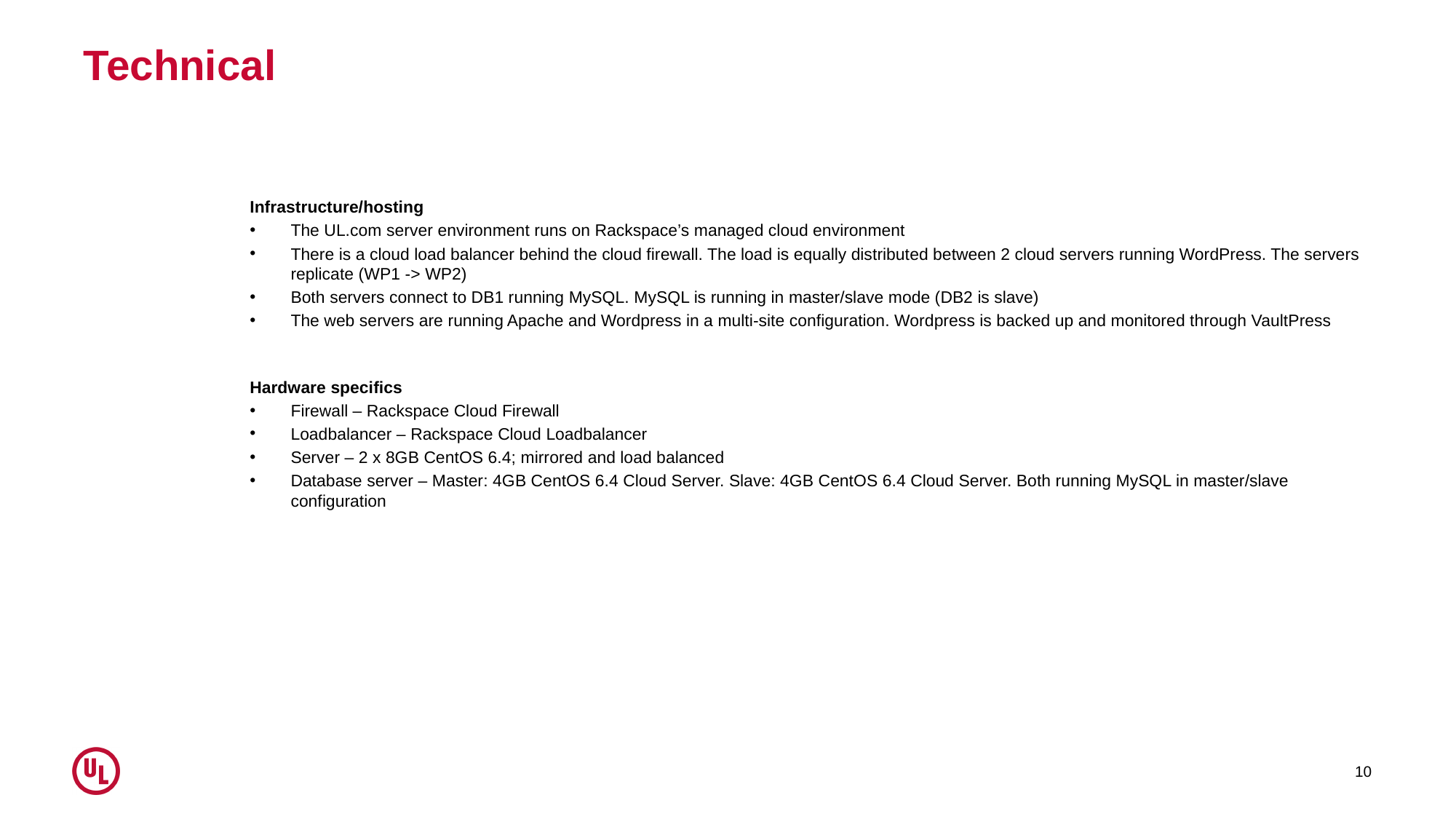

# Technical
Infrastructure/hosting
The UL.com server environment runs on Rackspace’s managed cloud environment
There is a cloud load balancer behind the cloud firewall. The load is equally distributed between 2 cloud servers running WordPress. The servers replicate (WP1 -> WP2)
Both servers connect to DB1 running MySQL. MySQL is running in master/slave mode (DB2 is slave)
The web servers are running Apache and Wordpress in a multi-site configuration. Wordpress is backed up and monitored through VaultPress

Hardware specifics
Firewall – Rackspace Cloud Firewall
Loadbalancer – Rackspace Cloud Loadbalancer
Server – 2 x 8GB CentOS 6.4; mirrored and load balanced
Database server – Master: 4GB CentOS 6.4 Cloud Server. Slave: 4GB CentOS 6.4 Cloud Server. Both running MySQL in master/slave configuration

10